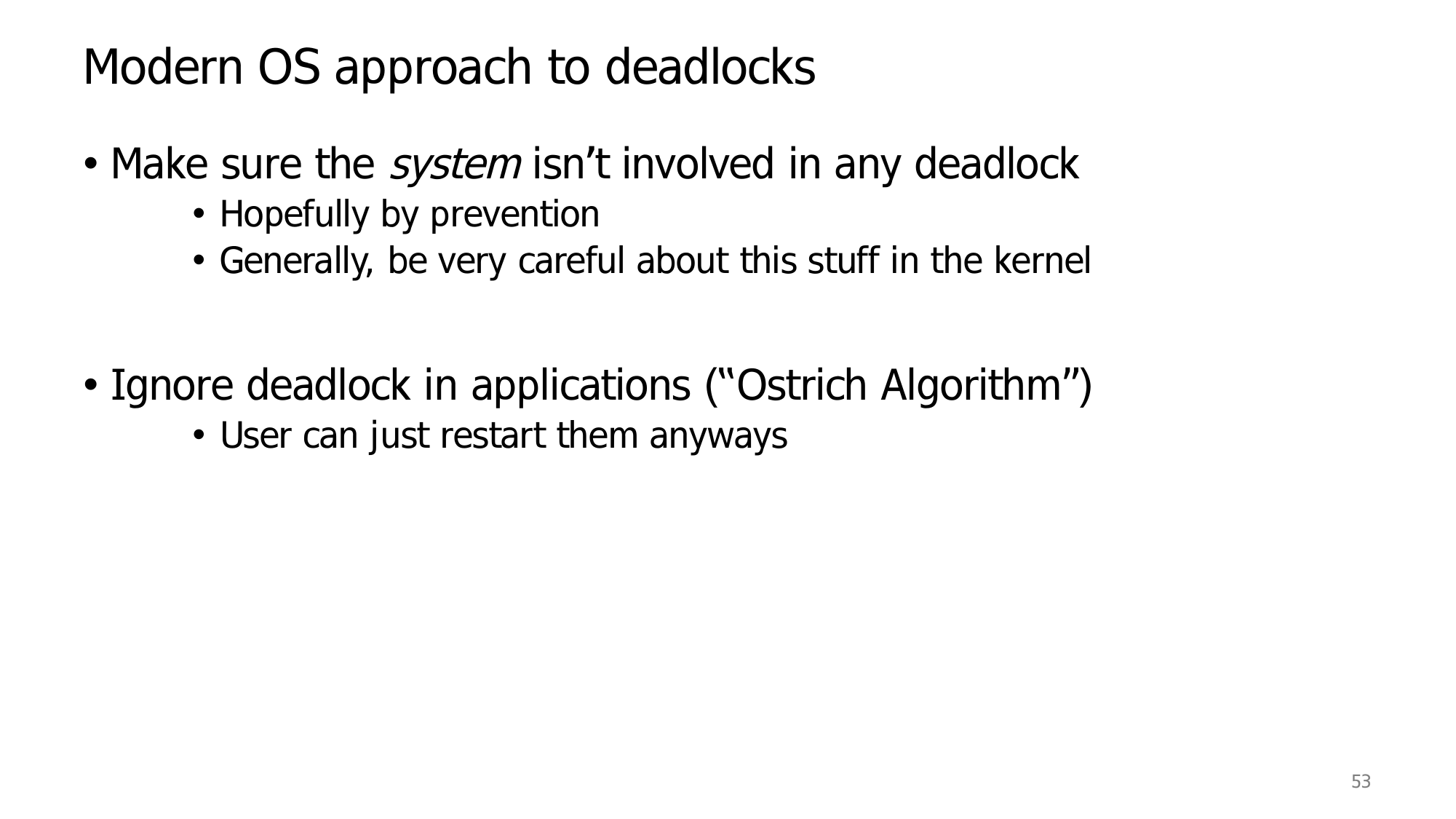

# Modern OS approach to deadlocks
Make sure the system isn’t involved in any deadlock
Hopefully by prevention
Generally, be very careful about this stuff in the kernel

Ignore deadlock in applications (“Ostrich Algorithm”)
User can just restart them anyways
53